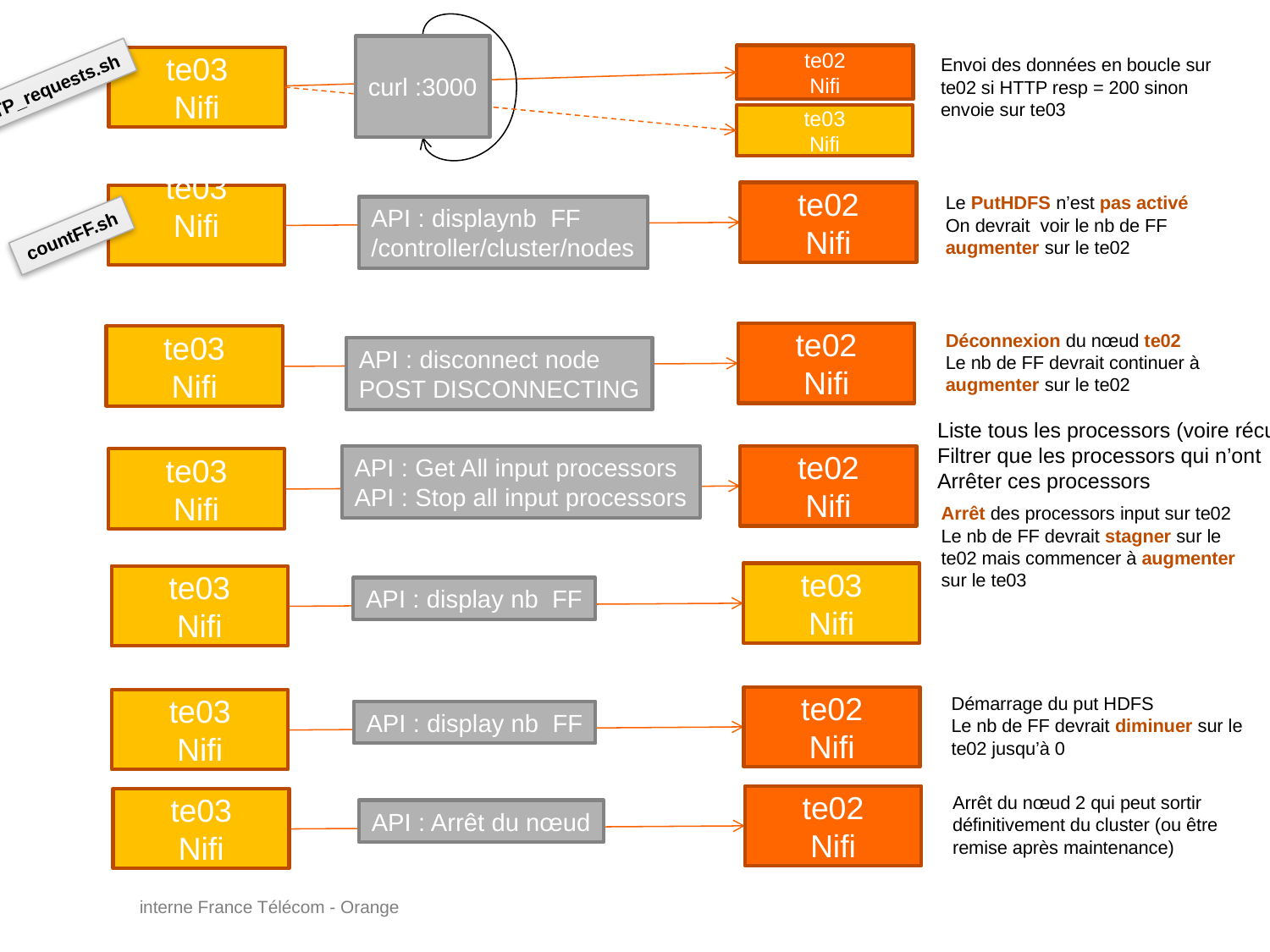

curl :3000

te02
Nifi
Envoi des données en boucle sur te02 si HTTP resp = 200 sinon envoie sur te03
te03
Nifi
HTTP_requests.sh
te03
Nifi
te02
Nifi
te03
Nifi

Le PutHDFS n’est pas activé
On devrait  voir le nb de FF augmenter sur le te02
API : displaynb  FF
/controller/cluster/nodes
countFF.sh
Déconnexion du nœud te02
Le nb de FF devrait continuer à augmenter sur le te02
te02
Nifi
te03
Nifi
API : disconnect node
POST DISCONNECTING
Liste tous les processors (voire récursivement)
Filtrer que les processors qui n’ont  pas d’entrées
Arrêter ces processors
te02
Nifi
API : Get All input processors
API : Stop all input processors
te03
Nifi
Arrêt des processors input sur te02
Le nb de FF devrait stagner sur le te02 mais commencer à augmenter sur le te03
te03
Nifi
te03
Nifi
API : display nb  FF
Démarrage du put HDFS
Le nb de FF devrait diminuer sur le te02 jusqu’à 0
te02
Nifi
te03
Nifi
API : display nb  FF
Arrêt du nœud 2 qui peut sortir définitivement du cluster (ou être remise après maintenance)
te02
Nifi
te03
Nifi
API : Arrêt du nœud